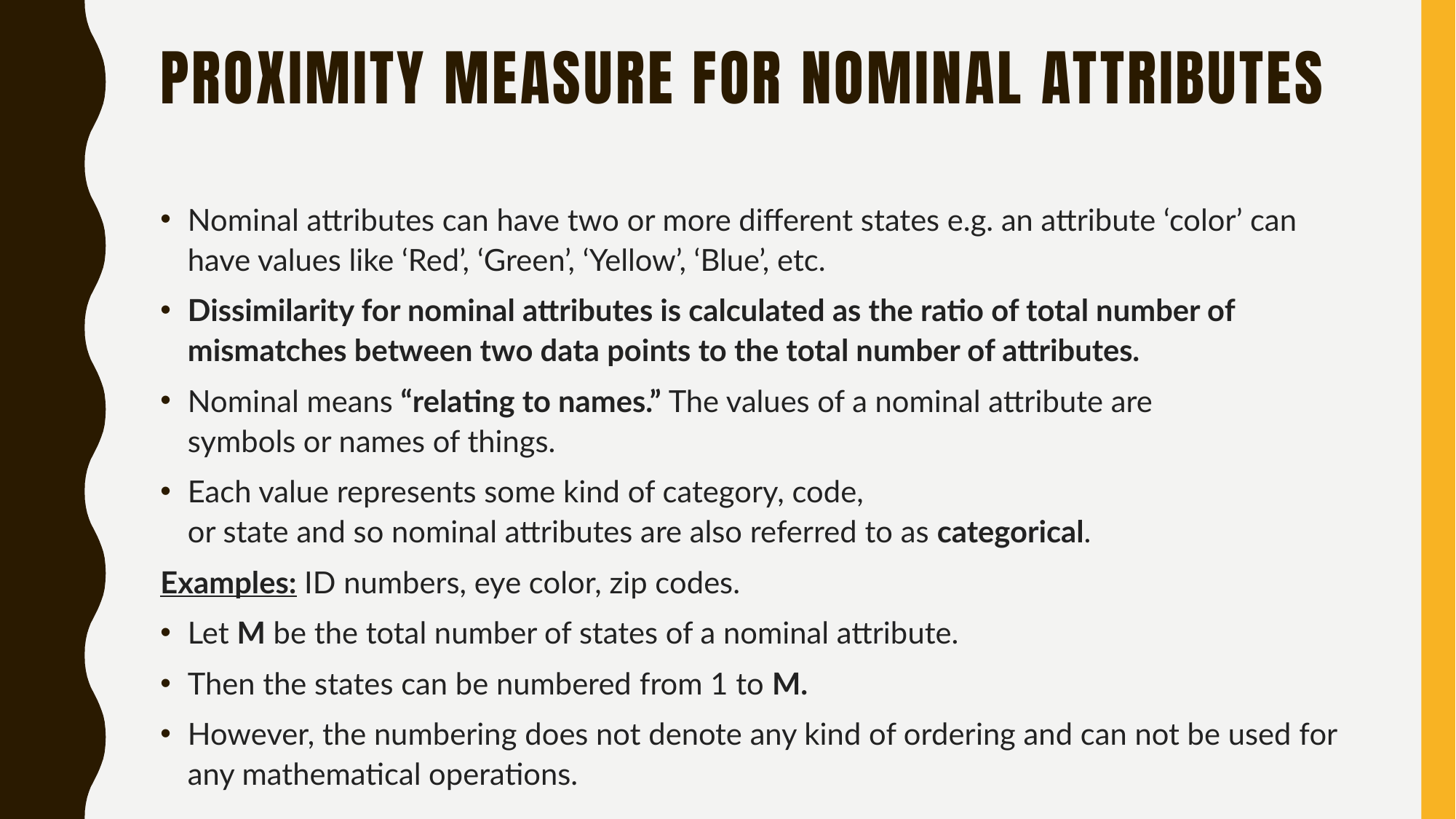

# Proximity measure for nominal attributes
Nominal attributes can have two or more different states e.g. an attribute ‘color’ can have values like ‘Red’, ‘Green’, ‘Yellow’, ‘Blue’, etc.
Dissimilarity for nominal attributes is calculated as the ratio of total number of mismatches between two data points to the total number of attributes.
Nominal means “relating to names.” The values of a nominal attribute are
symbols or names of things.
Each value represents some kind of category, code,
or state and so nominal attributes are also referred to as categorical.
Examples: ID numbers, eye color, zip codes.
Let M be the total number of states of a nominal attribute.
Then the states can be numbered from 1 to M.
However, the numbering does not denote any kind of ordering and can not be used for any mathematical operations.